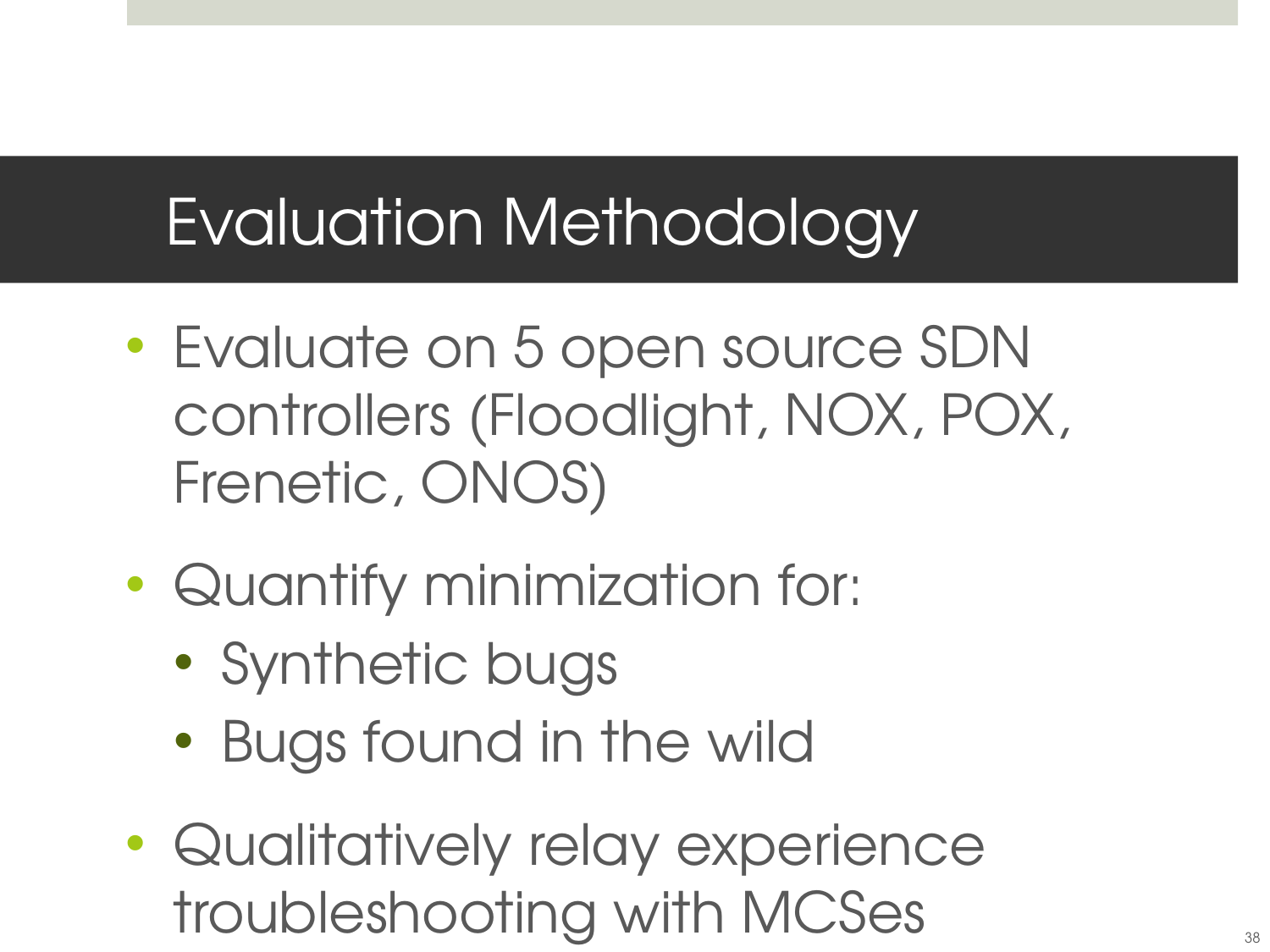

# Evaluation Methodology
Evaluate on 5 open source SDN controllers (Floodlight, NOX, POX, Frenetic, ONOS)
Quantify minimization for:
Synthetic bugs
Bugs found in the wild
Qualitatively relay experience troubleshooting with MCSes
38